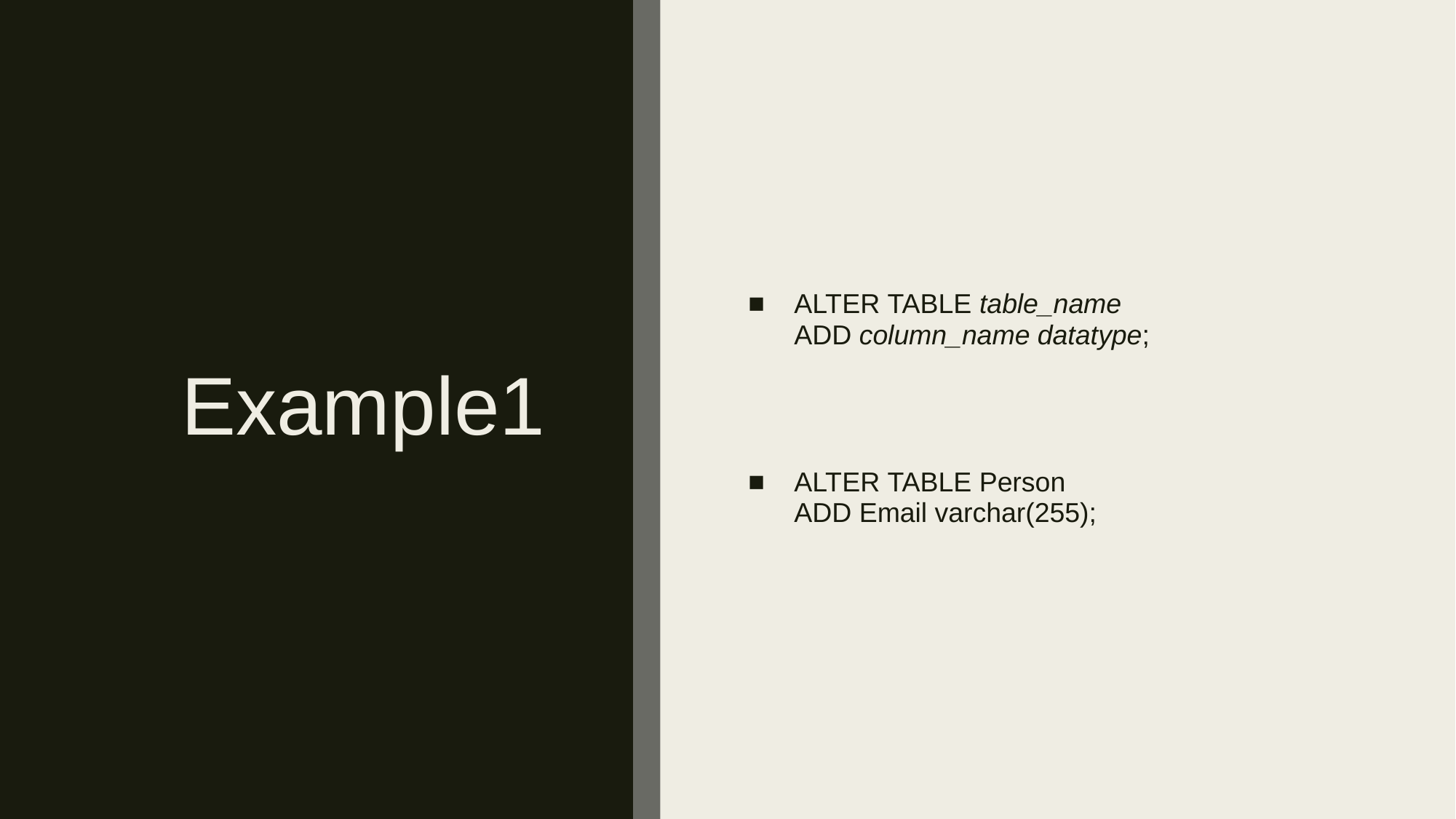

# Example1
ALTER TABLE table_name
ADD column_name datatype;

ALTER TABLE Person
ADD Email varchar(255);